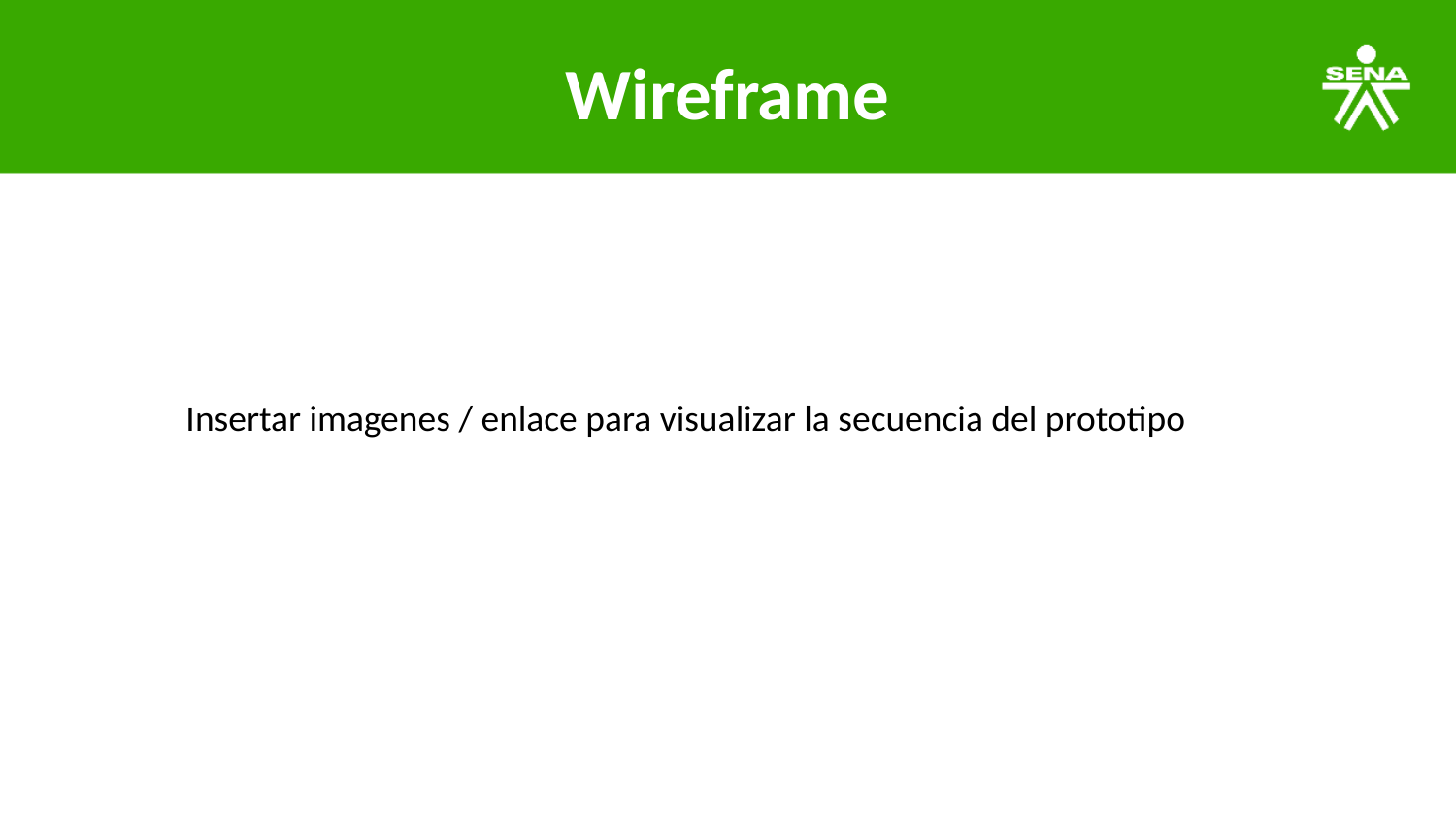

Wireframe
Insertar imagenes / enlace para visualizar la secuencia del prototipo